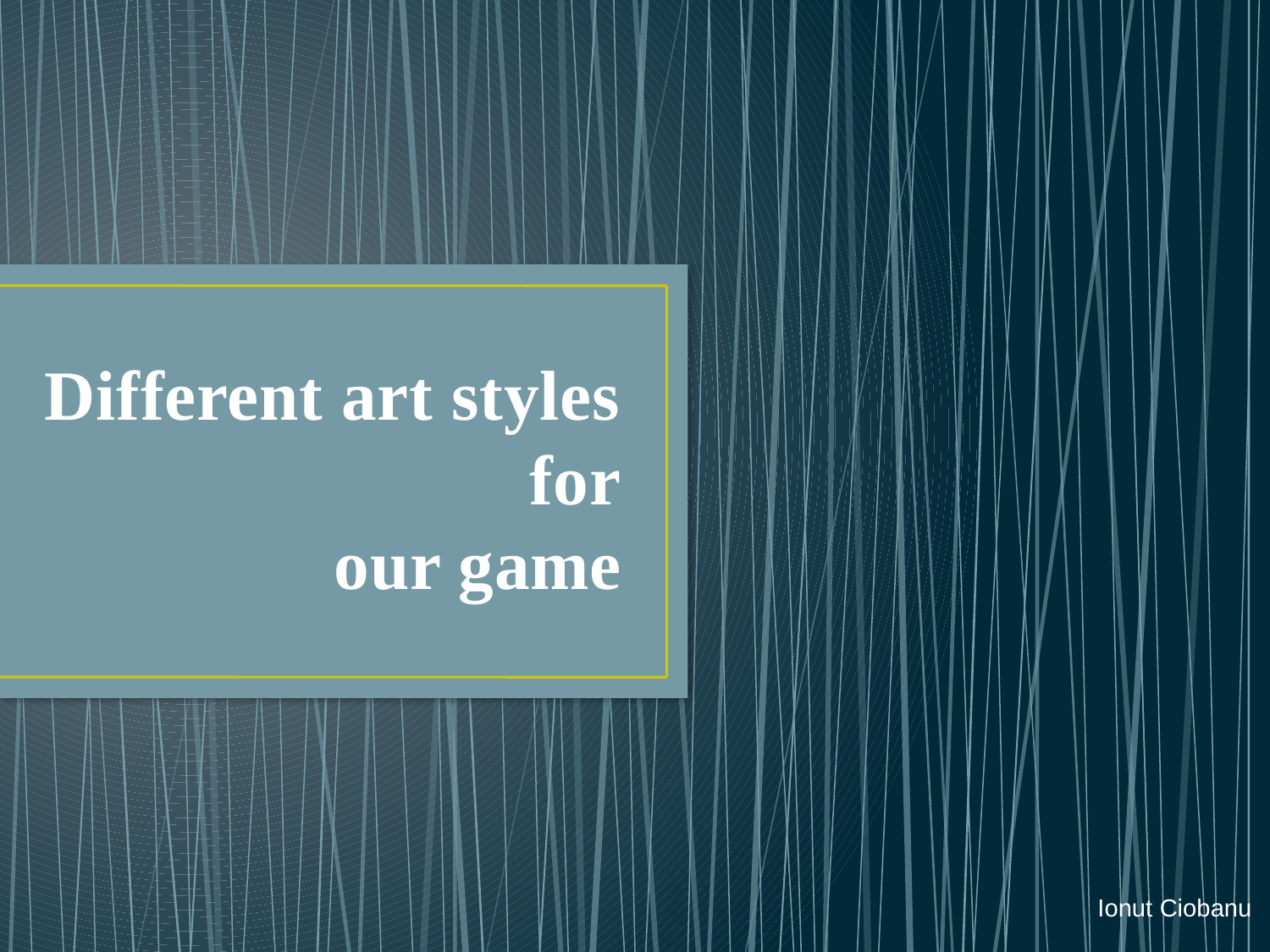

# Different art styles for our game
Ionut Ciobanu